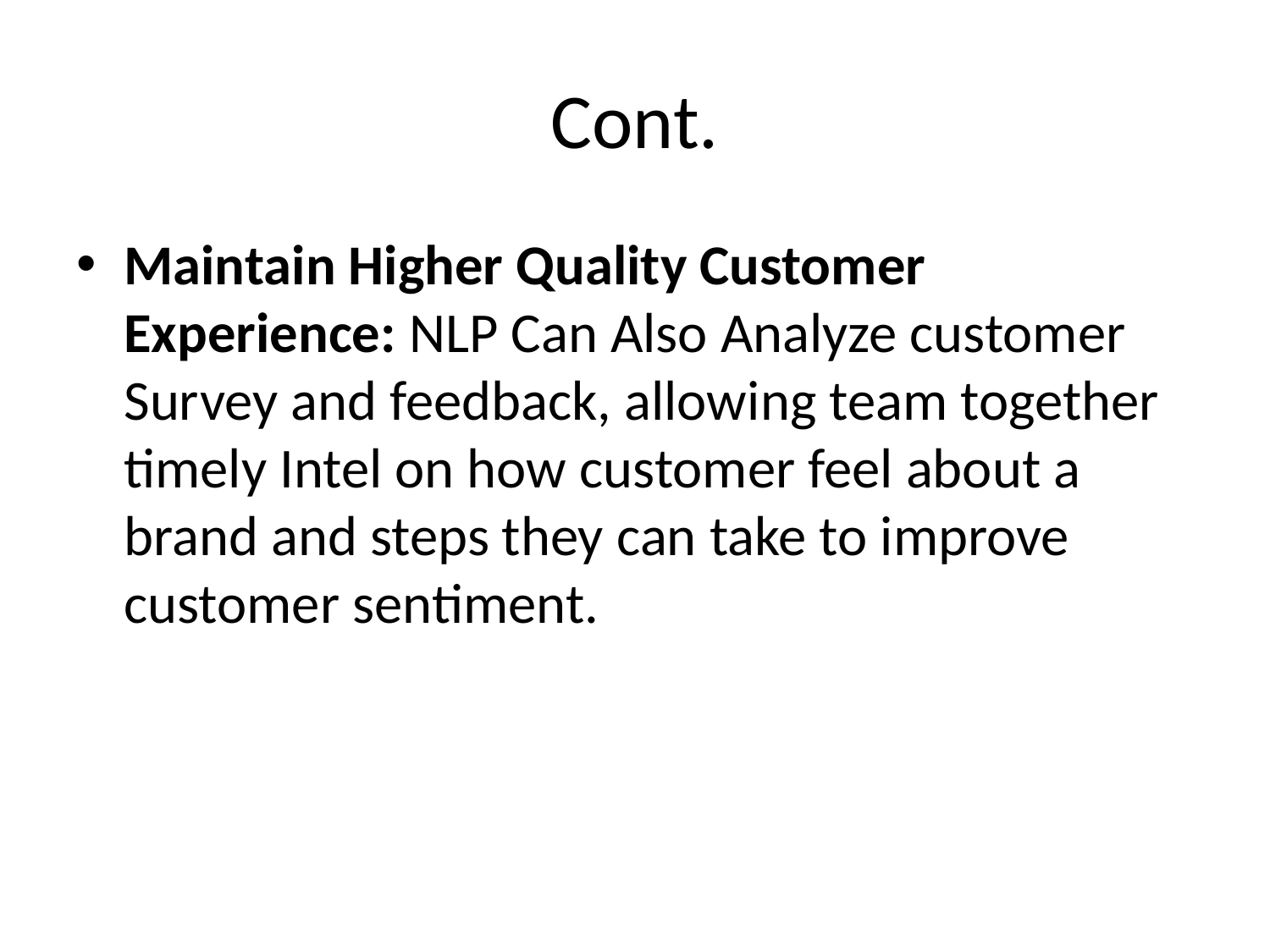

# Cont.
Maintain Higher Quality Customer Experience: NLP Can Also Analyze customer Survey and feedback, allowing team together timely Intel on how customer feel about a brand and steps they can take to improve customer sentiment.